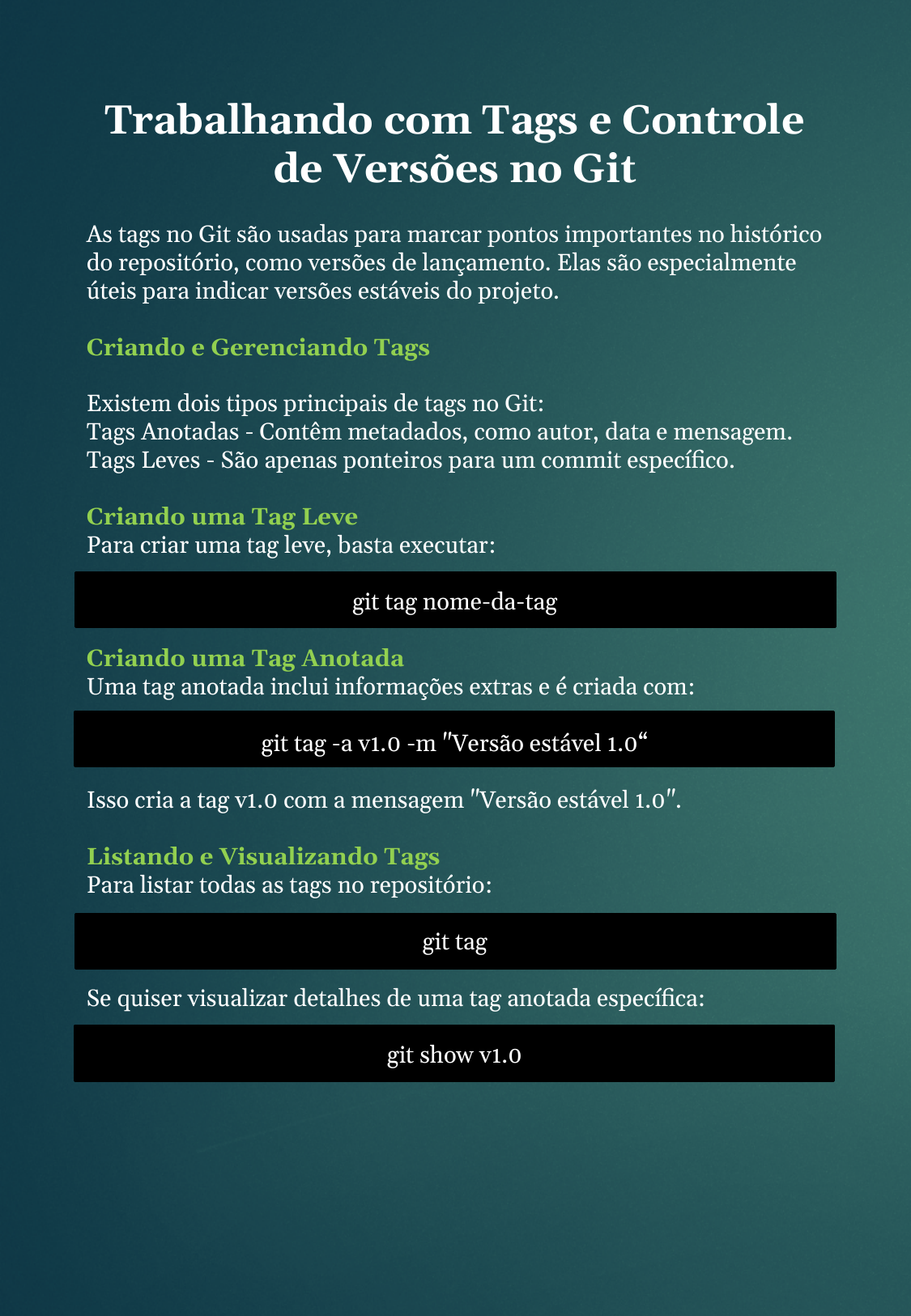

Trabalhando com Tags e Controle de Versões no Git

As tags no Git são usadas para marcar pontos importantes no histórico do repositório, como versões de lançamento. Elas são especialmente úteis para indicar versões estáveis do projeto.

Criando e Gerenciando Tags

Existem dois tipos principais de tags no Git:
Tags Anotadas - Contêm metadados, como autor, data e mensagem.
Tags Leves - São apenas ponteiros para um commit específico.

Criando uma Tag Leve
Para criar uma tag leve, basta executar:

git tag nome-da-tag

Criando uma Tag Anotada
Uma tag anotada inclui informações extras e é criada com:

git tag -a v1.0 -m "Versão estável 1.0“

Isso cria a tag v1.0 com a mensagem "Versão estável 1.0".

Listando e Visualizando Tags
Para listar todas as tags no repositório:

git tag

Se quiser visualizar detalhes de uma tag anotada específica:

git show v1.0